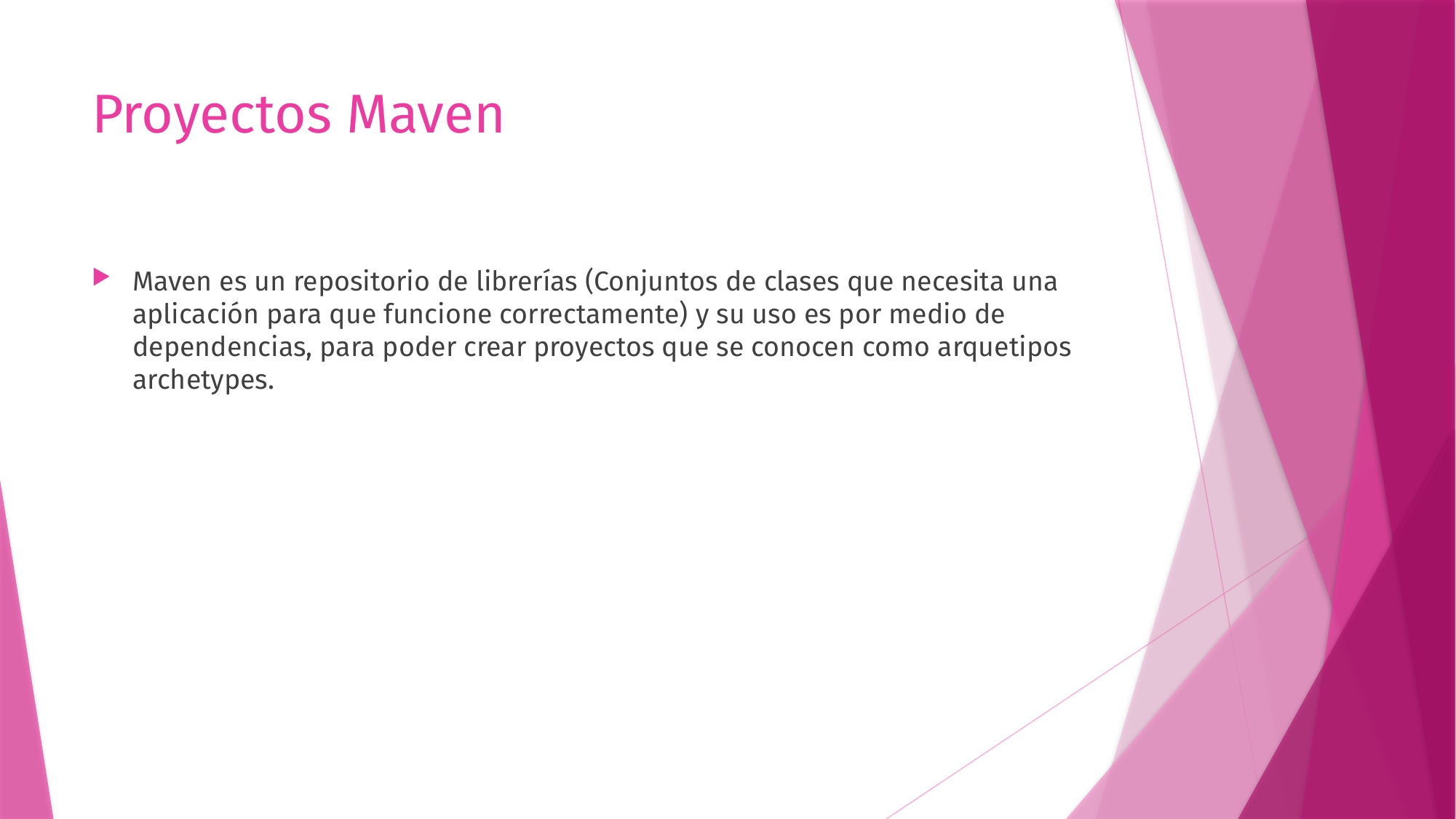

# Proyectos Maven
Maven es un repositorio de librerías (Conjuntos de clases que necesita una aplicación para que funcione correctamente) y su uso es por medio de dependencias, para poder crear proyectos que se conocen como arquetipos archetypes.